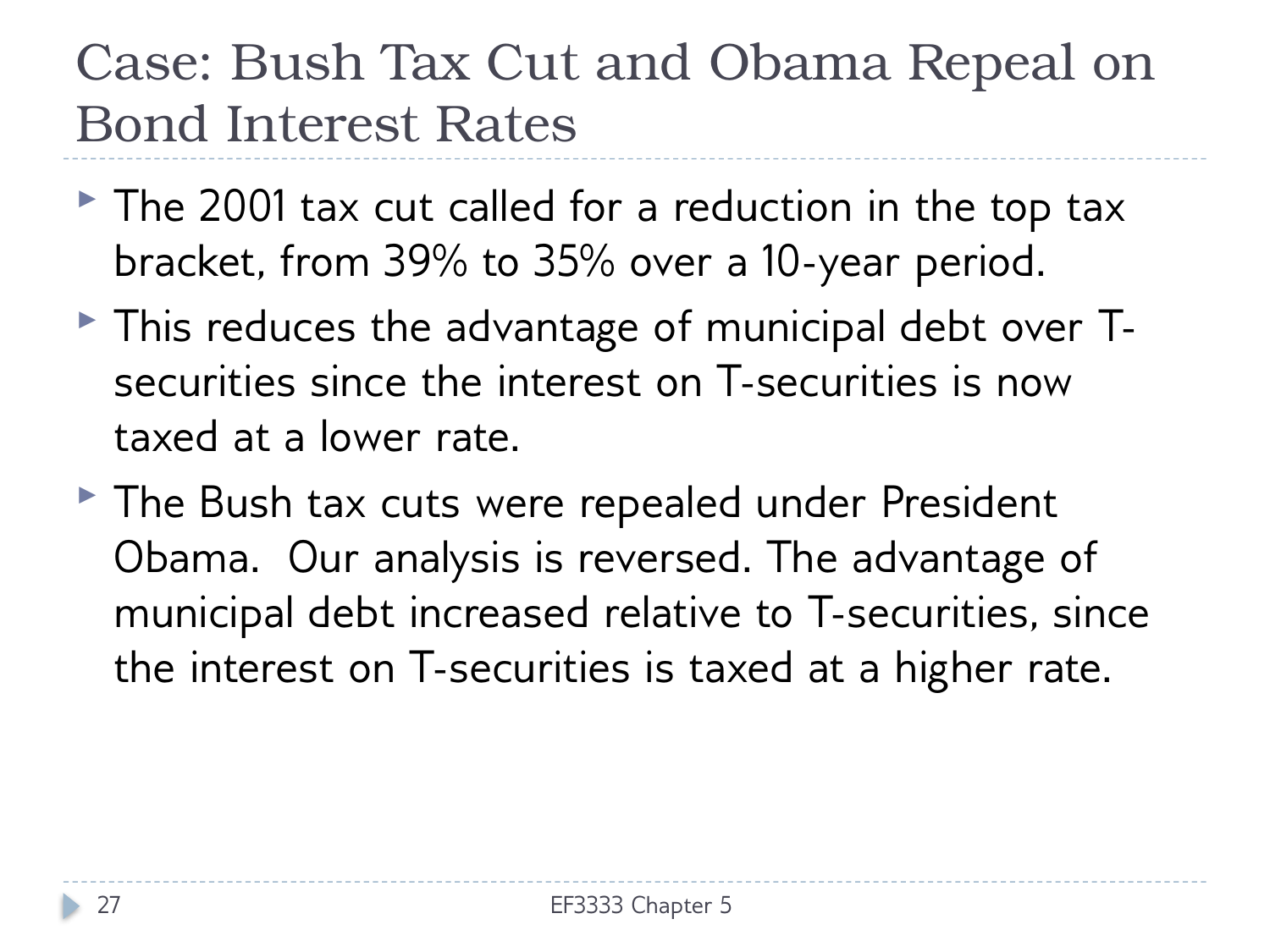

# Case: Bush Tax Cut and Obama Repeal on Bond Interest Rates
The 2001 tax cut called for a reduction in the top tax bracket, from 39% to 35% over a 10-year period.
This reduces the advantage of municipal debt over T-securities since the interest on T-securities is now taxed at a lower rate.
The Bush tax cuts were repealed under President Obama.  Our analysis is reversed. The advantage of municipal debt increased relative to T-securities, since the interest on T-securities is taxed at a higher rate.
27
EF3333 Chapter 5